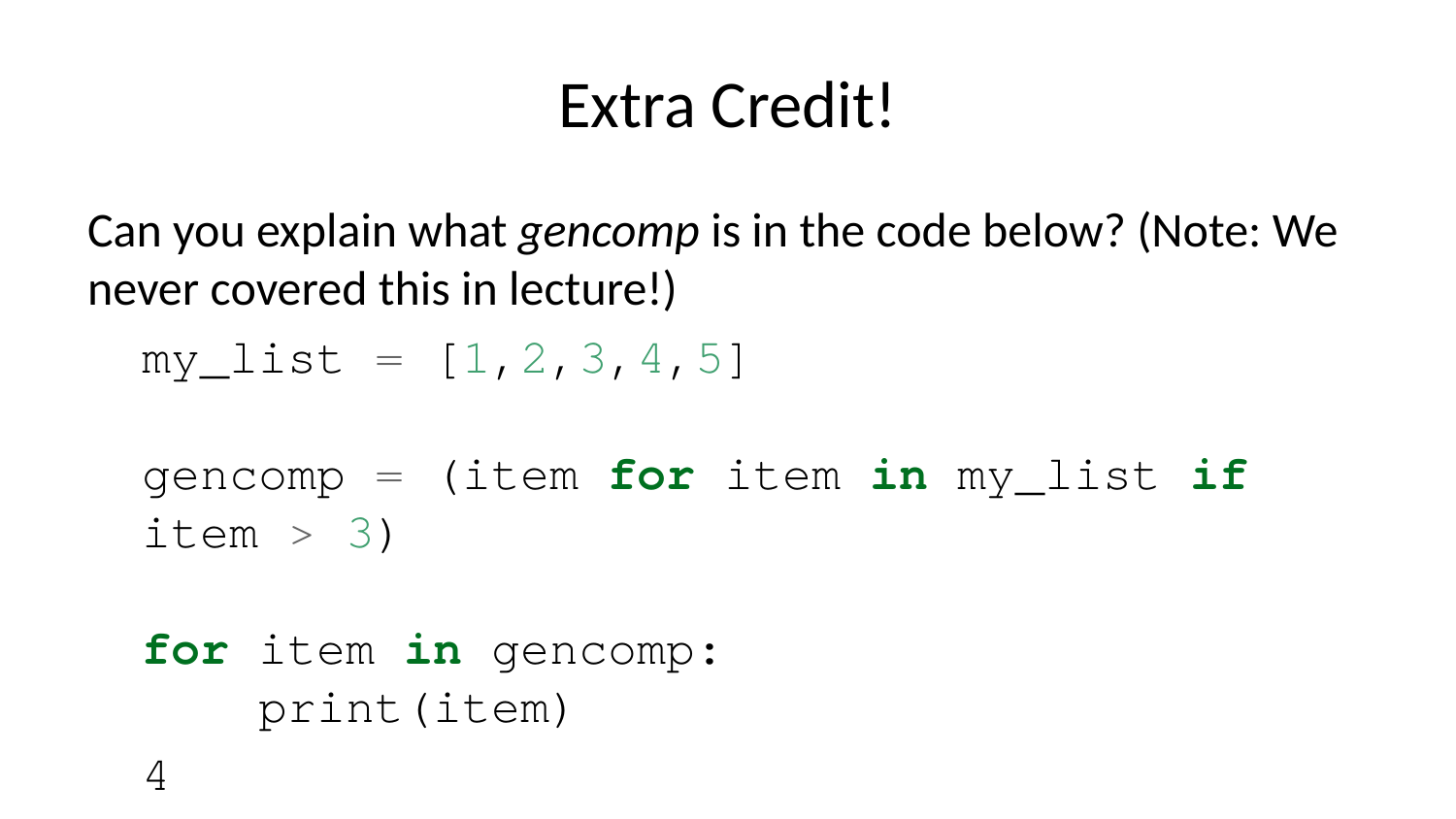

# Extra Credit!
Can you explain what gencomp is in the code below? (Note: We never covered this in lecture!)
my_list = [1,2,3,4,5]
gencomp = (item for item in my_list if item > 3)
for item in gencomp:
    print(item)
4
5
Hint: Google generator comprehension!